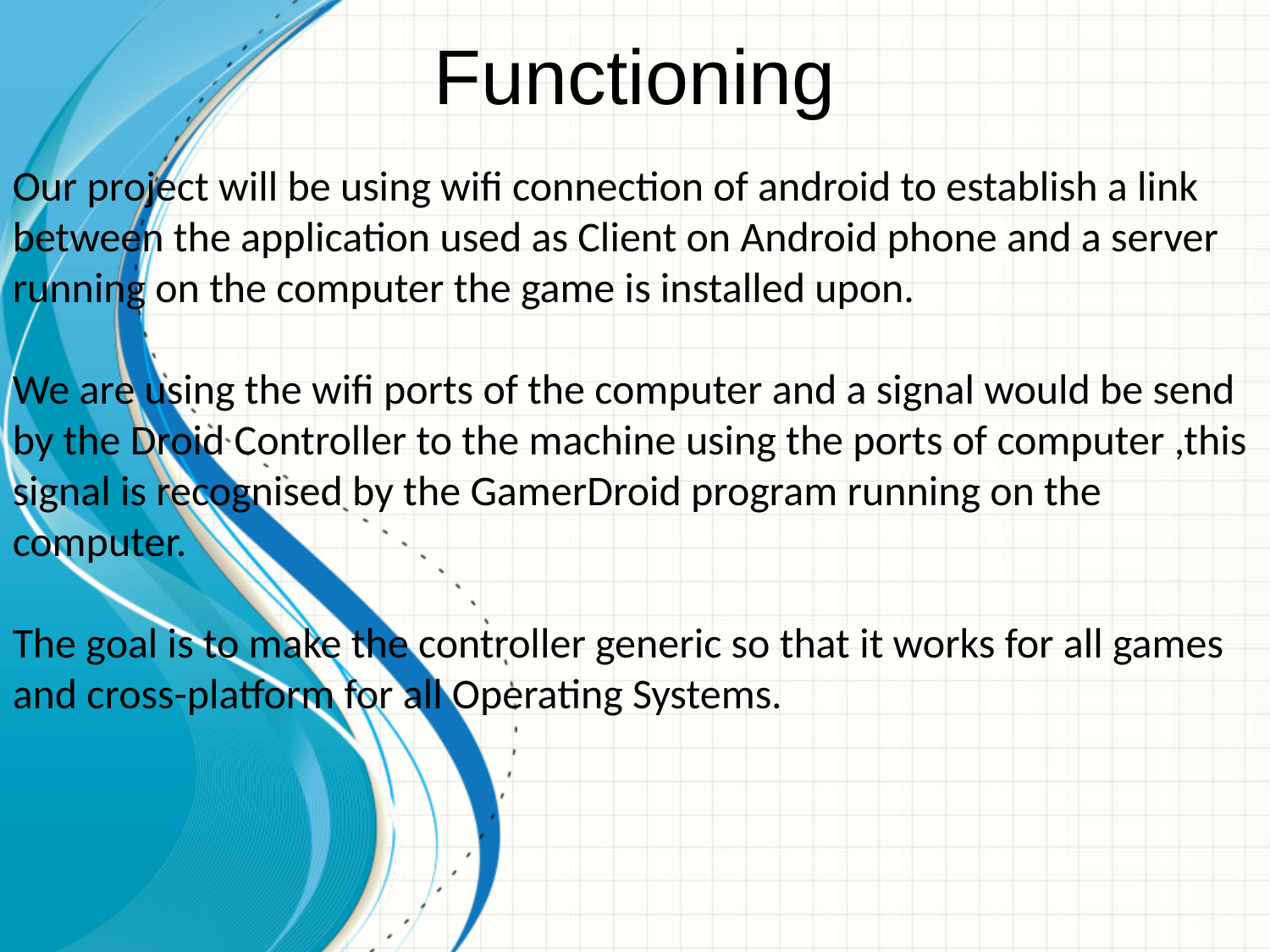

Functioning

Our project will be using wifi connection of android to establish a link between the application used as Client on Android phone and a server running on the computer the game is installed upon.

We are using the wifi ports of the computer and a signal would be send by the Droid Controller to the machine using the ports of computer ,this signal is recognised by the GamerDroid program running on the computer.

The goal is to make the controller generic so that it works for all games and cross-platform for all Operating Systems.